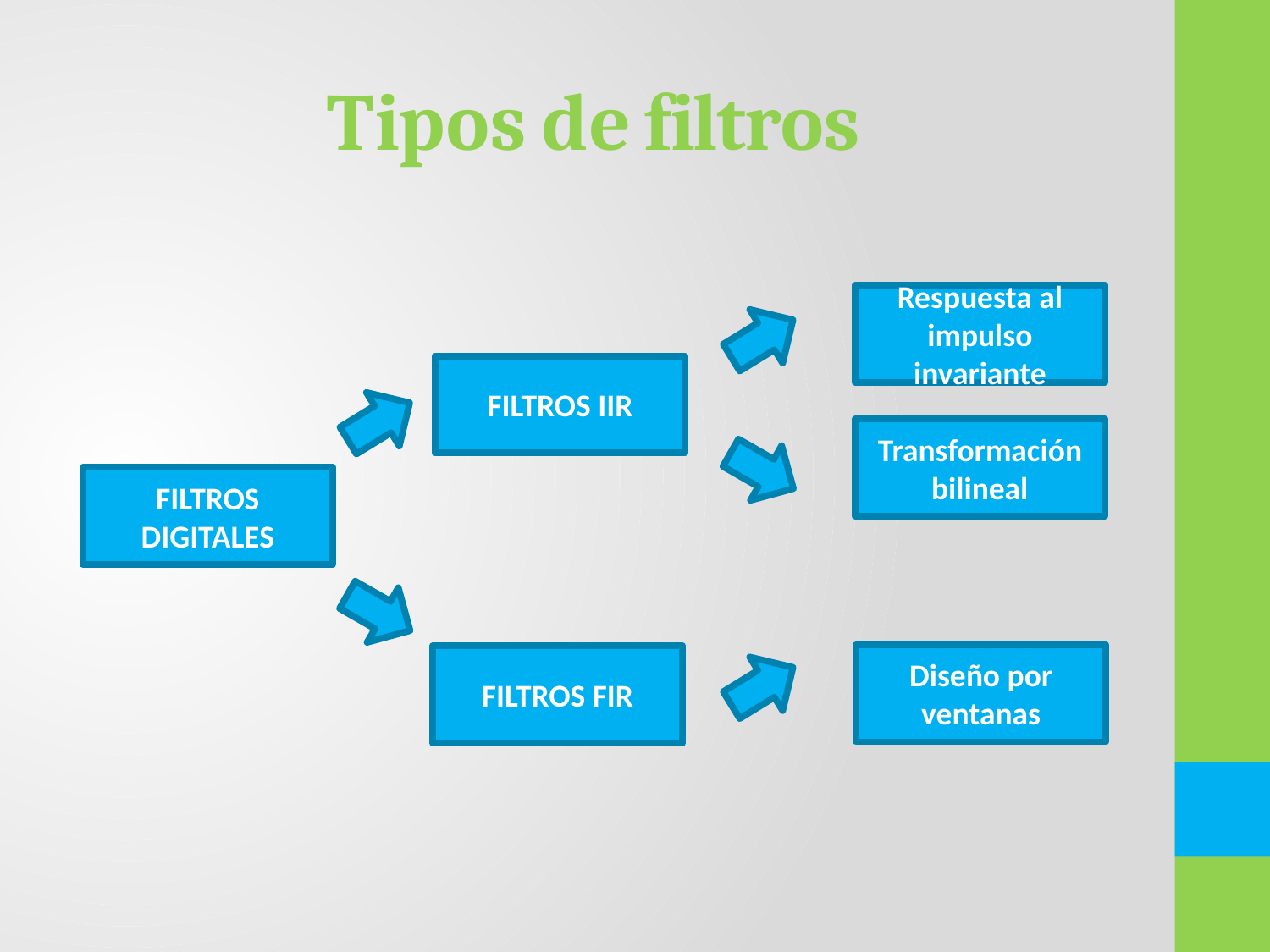

# Tipos de filtros

Respuesta al impulso invariante

FILTROS IIR

Transformación bilineal

FILTROS DIGITALES

Diseño por ventanas
FILTROS FIR